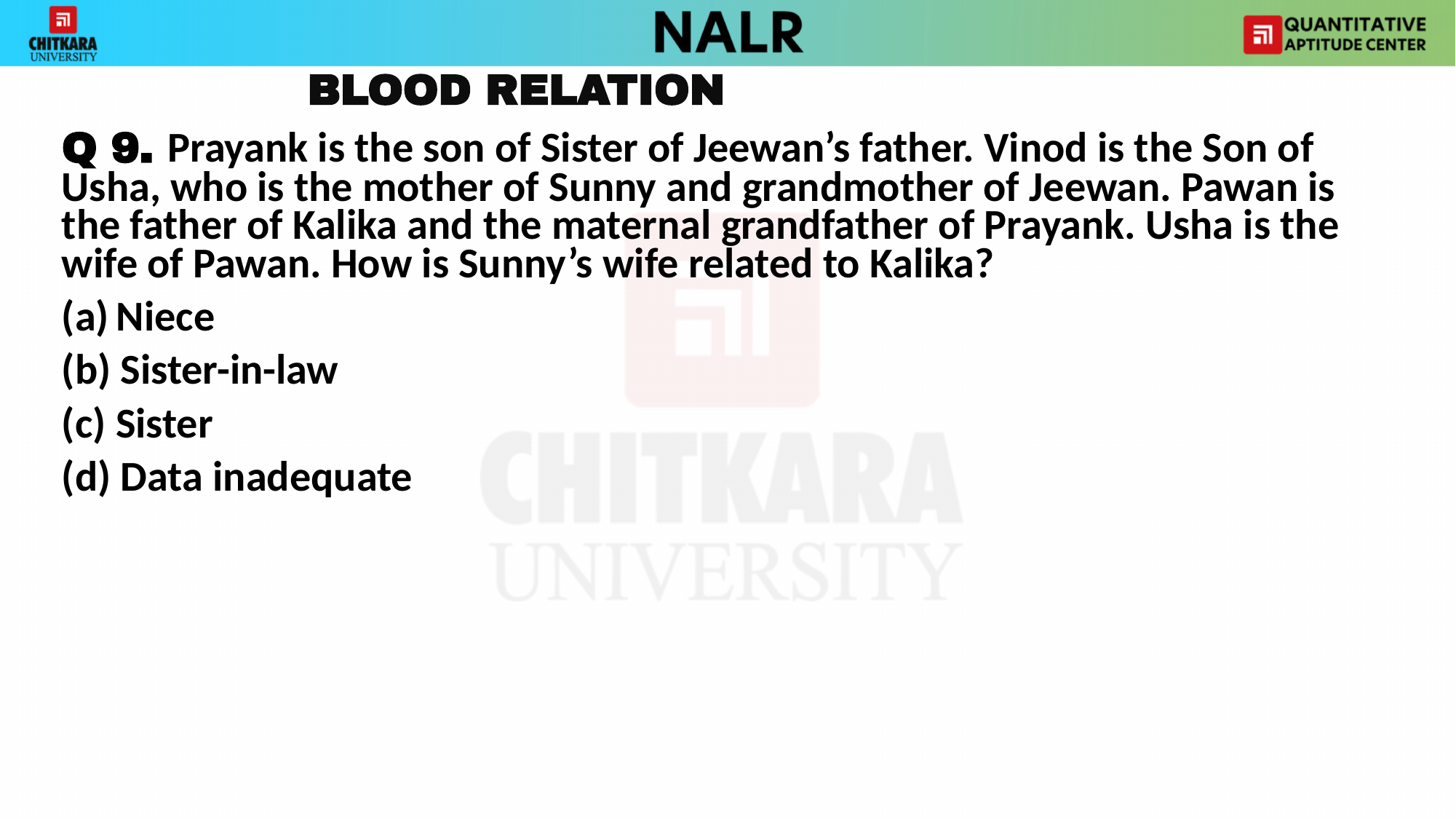

BLOOD RELATION
Q 9. Prayank is the son of Sister of Jeewan’s father. Vinod is the Son of Usha, who is the mother of Sunny and grandmother of Jeewan. Pawan is the father of Kalika and the maternal grandfather of Prayank. Usha is the wife of Pawan. How is Sunny’s wife related to Kalika?
Niece
(b) Sister-in-law
(c) Sister
(d) Data inadequate